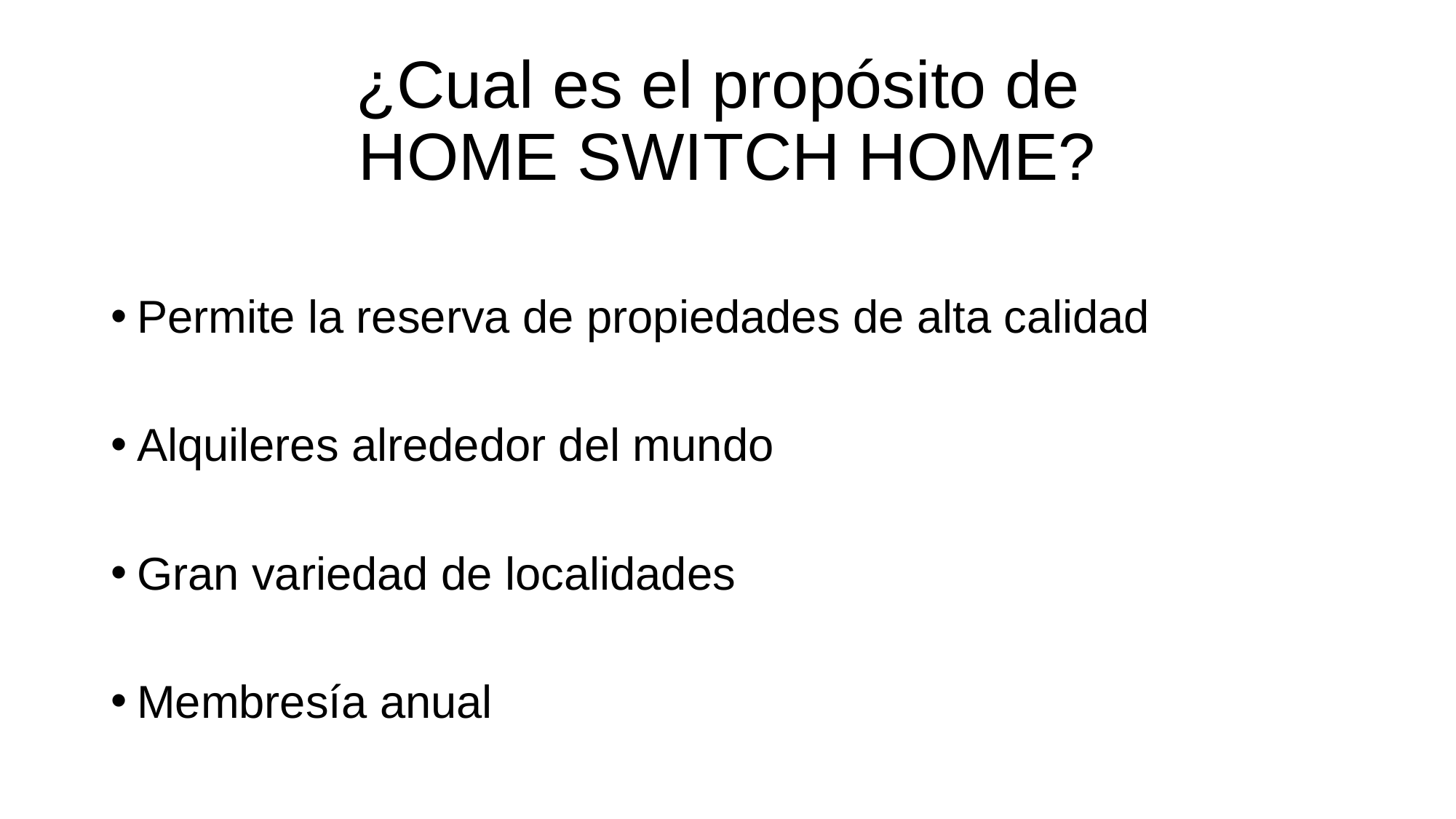

# ¿Cual es el propósito de HOME SWITCH HOME?

Permite la reserva de propiedades de alta calidad

Alquileres alrededor del mundo

Gran variedad de localidades

Membresía anual